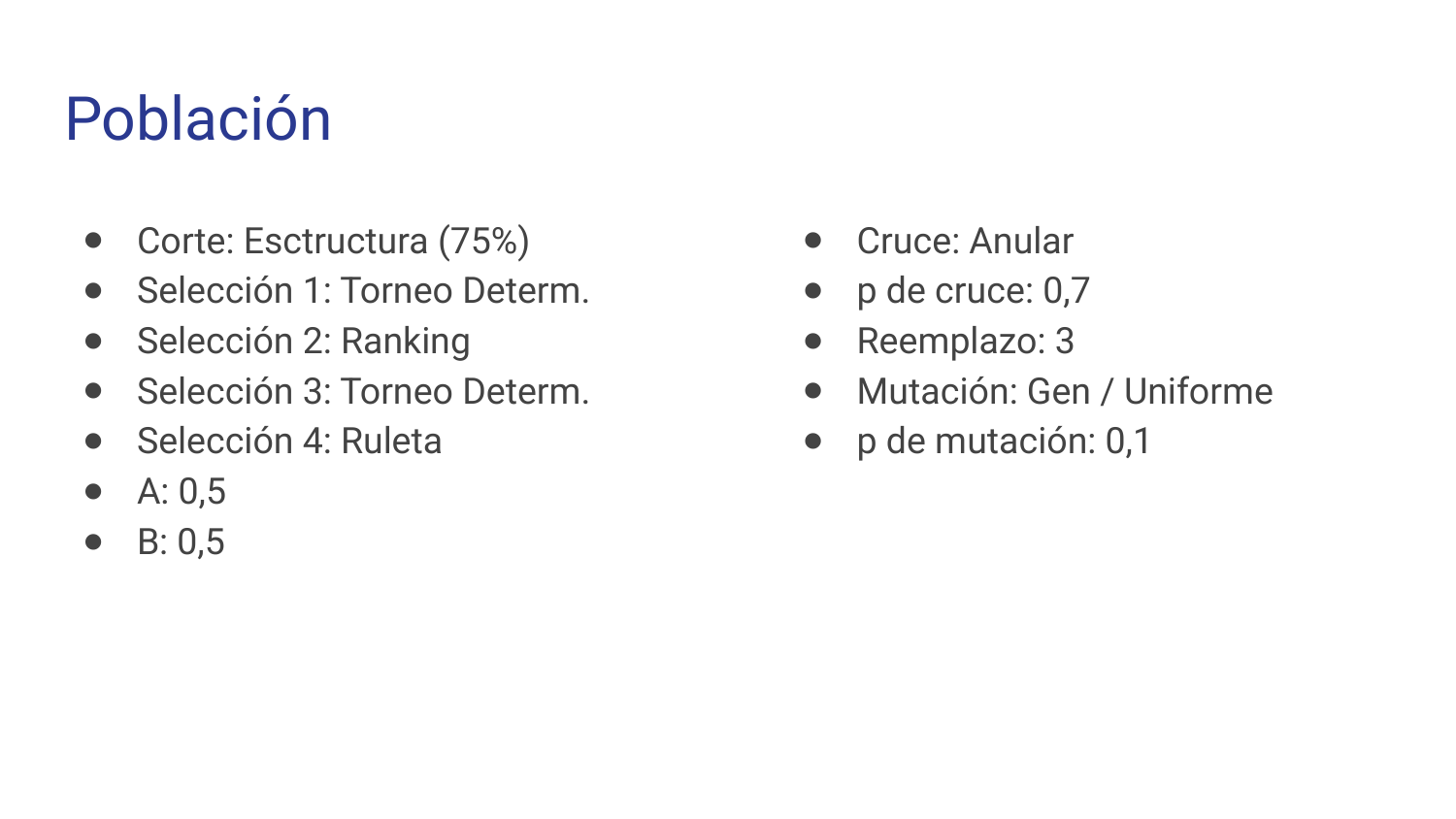

# Población
Corte: Esctructura (75%)
Selección 1: Torneo Determ.
Selección 2: Ranking
Selección 3: Torneo Determ.
Selección 4: Ruleta
A: 0,5
B: 0,5
Cruce: Anular
p de cruce: 0,7
Reemplazo: 3
Mutación: Gen / Uniforme
p de mutación: 0,1